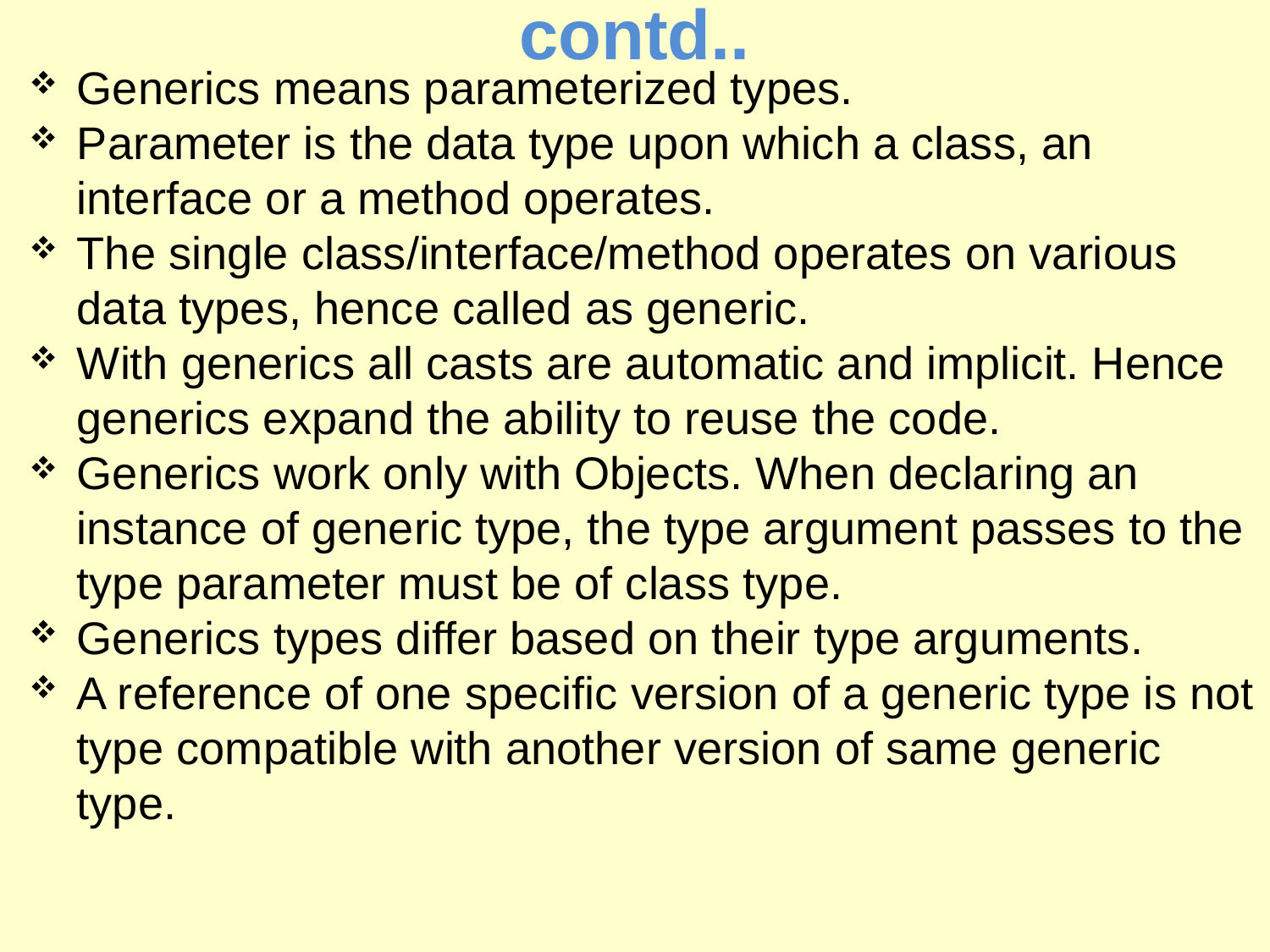

contd..
Generics means parameterized types.
Parameter is the data type upon which a class, an interface or a method operates.
The single class/interface/method operates on various data types, hence called as generic.
With generics all casts are automatic and implicit. Hence generics expand the ability to reuse the code.
Generics work only with Objects. When declaring an instance of generic type, the type argument passes to the type parameter must be of class type.
Generics types differ based on their type arguments.
A reference of one specific version of a generic type is not type compatible with another version of same generic type.